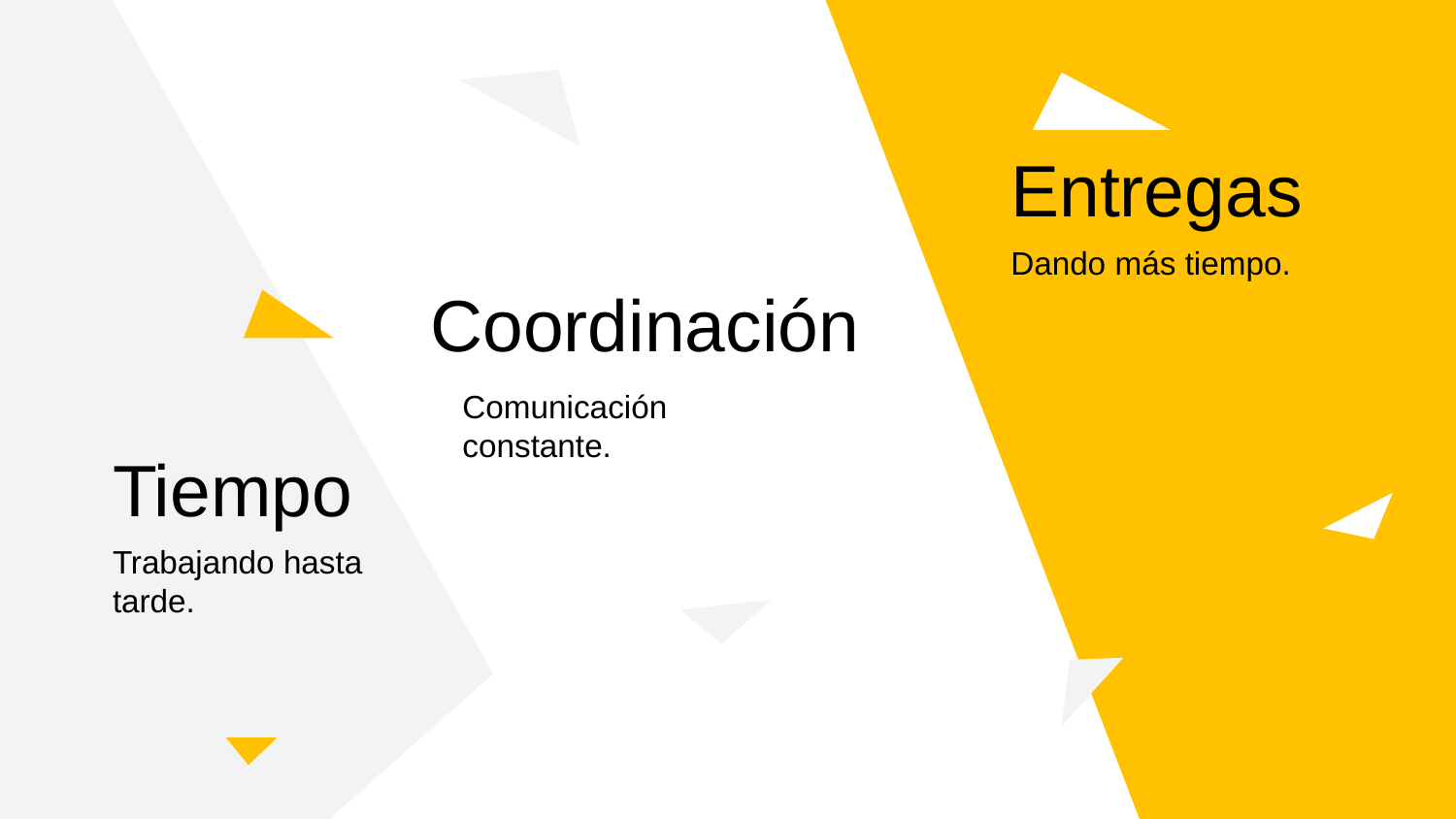

Entregas
Dando más tiempo.
# Coordinación
Comunicación constante.
Tiempo
Trabajando hasta tarde.